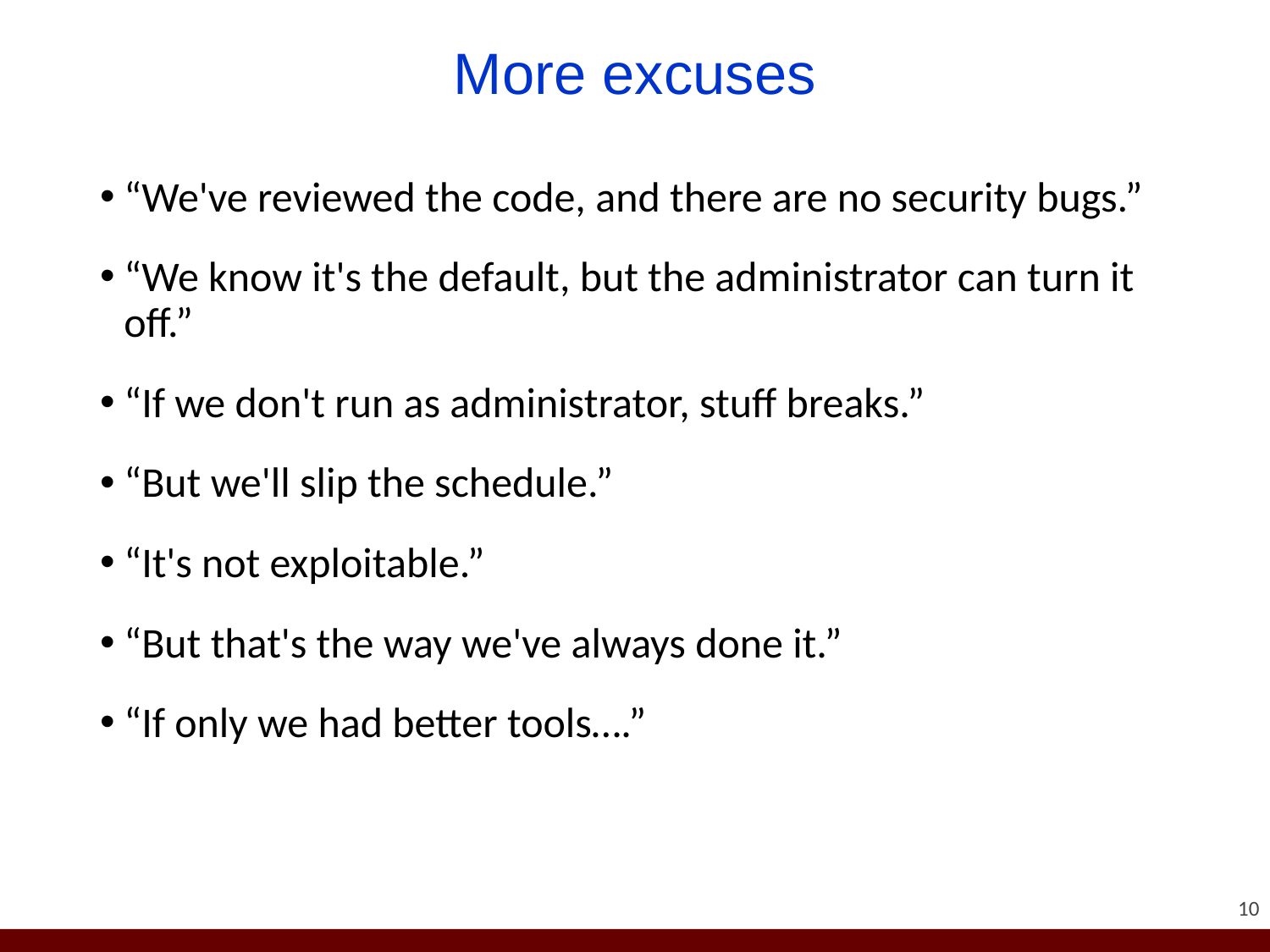

# More excuses
“We've reviewed the code, and there are no security bugs.”
“We know it's the default, but the administrator can turn it off.”
“If we don't run as administrator, stuff breaks.”
“But we'll slip the schedule.”
“It's not exploitable.”
“But that's the way we've always done it.”
“If only we had better tools….”